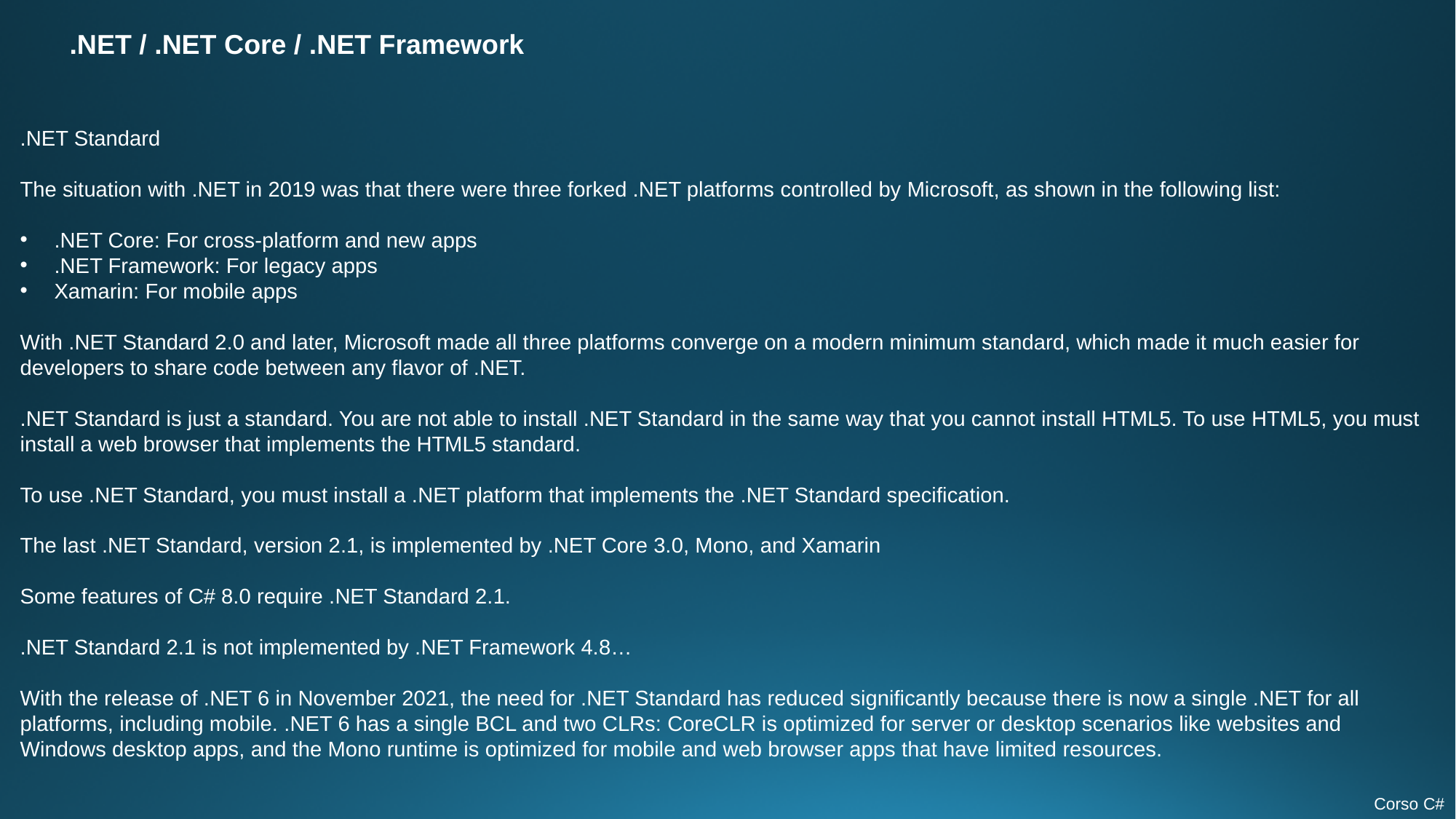

.NET / .NET Core / .NET Framework
.NET Standard

The situation with .NET in 2019 was that there were three forked .NET platforms controlled by Microsoft, as shown in the following list:

.NET Core: For cross-platform and new apps
.NET Framework: For legacy apps
Xamarin: For mobile apps

With .NET Standard 2.0 and later, Microsoft made all three platforms converge on a modern minimum standard, which made it much easier for developers to share code between any flavor of .NET.

.NET Standard is just a standard. You are not able to install .NET Standard in the same way that you cannot install HTML5. To use HTML5, you must install a web browser that implements the HTML5 standard.

To use .NET Standard, you must install a .NET platform that implements the .NET Standard specification.

The last .NET Standard, version 2.1, is implemented by .NET Core 3.0, Mono, and Xamarin

Some features of C# 8.0 require .NET Standard 2.1.

.NET Standard 2.1 is not implemented by .NET Framework 4.8…

With the release of .NET 6 in November 2021, the need for .NET Standard has reduced significantly because there is now a single .NET for all platforms, including mobile. .NET 6 has a single BCL and two CLRs: CoreCLR is optimized for server or desktop scenarios like websites and Windows desktop apps, and the Mono runtime is optimized for mobile and web browser apps that have limited resources.
Corso C#